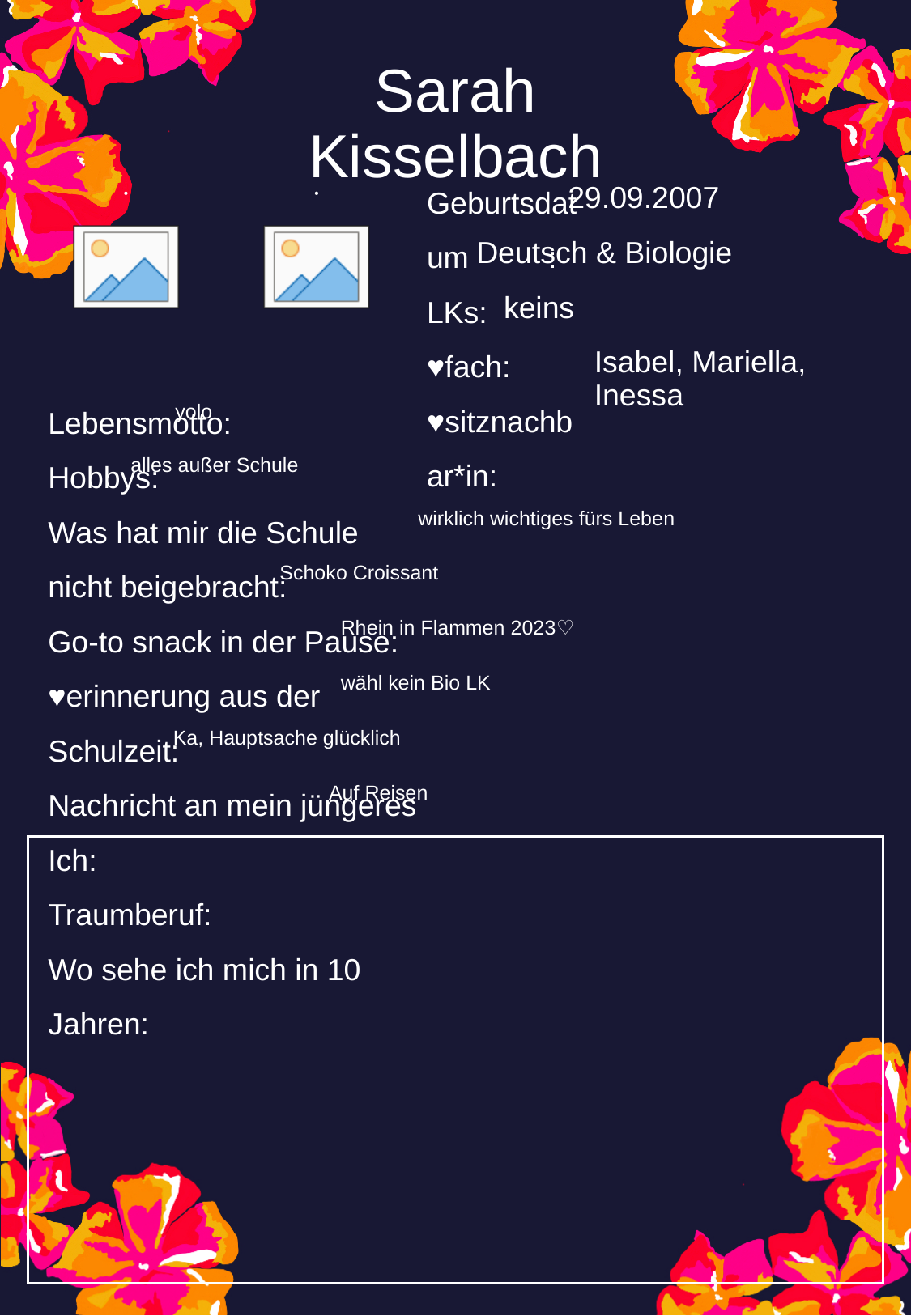

Sarah Kisselbach

29.09.2007
Deutsch & Biologie
keins
Isabel, Mariella, Inessa
yolo
alles außer Schule
wirklich wichtiges fürs Leben
Schoko Croissant
Rhein in Flammen 2023♡
wähl kein Bio LK
Ka, Hauptsache glücklich
Auf Reisen